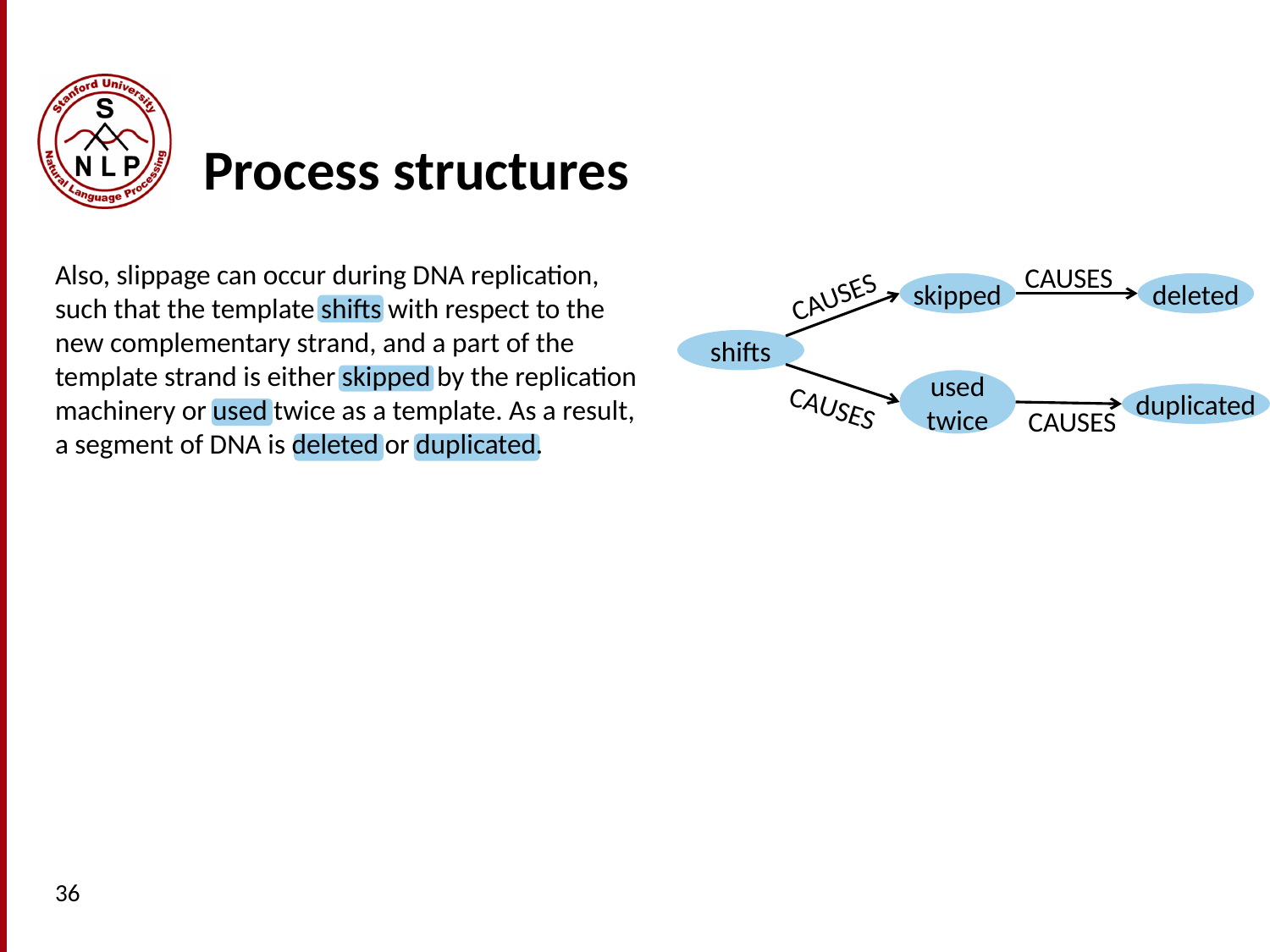

# Process structures
Also, slippage can occur during DNA replication, such that the template shifts with respect to the new complementary strand, and a part of the template strand is either skipped by the replication machinery or used twice as a template. As a result, a segment of DNA is deleted or duplicated.

CAUSES
CAUSES
deleted
skipped

shifts

used
twice
duplicated
CAUSES
CAUSES

36